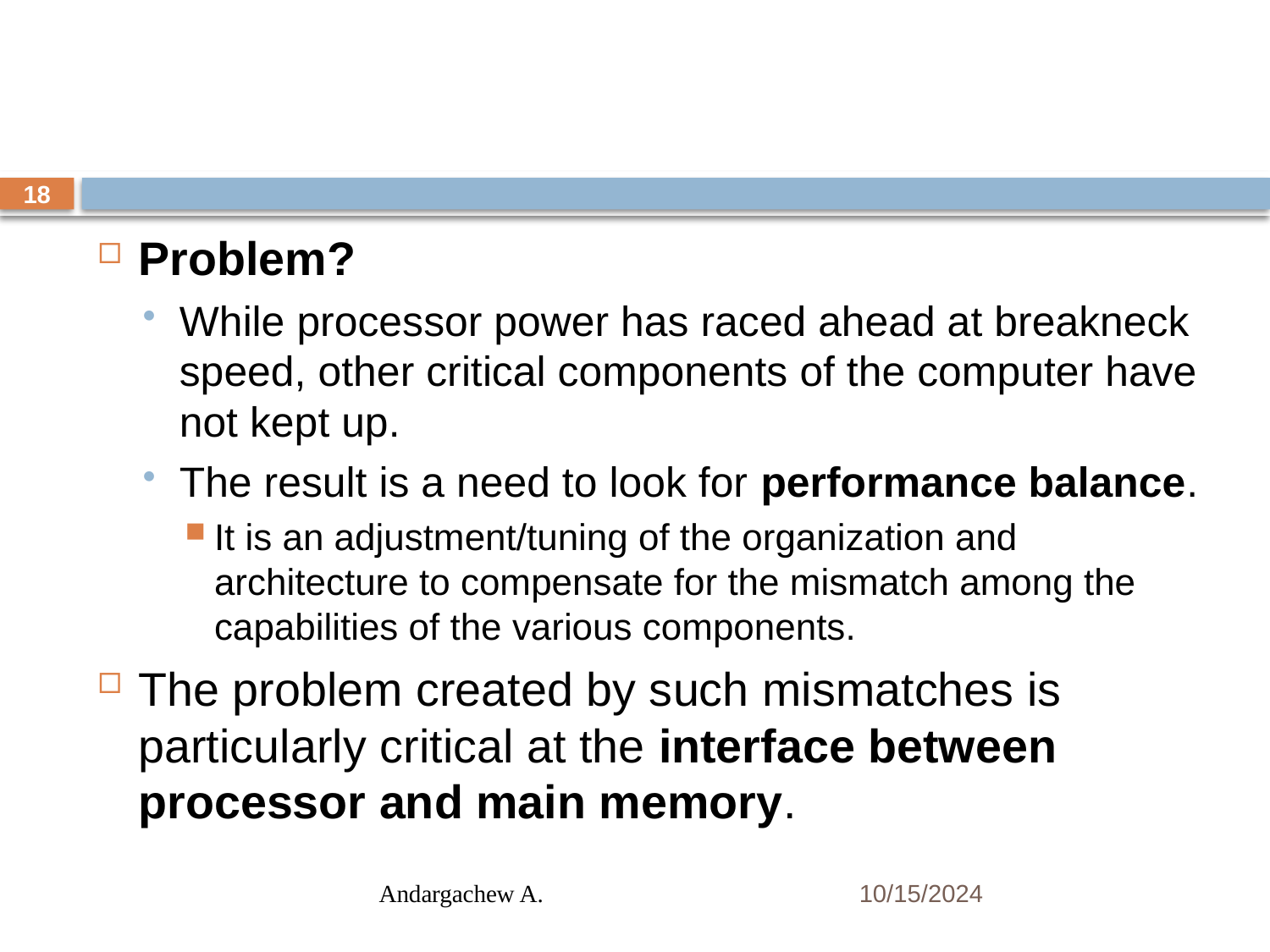

#
18
Problem?
While processor power has raced ahead at breakneck speed, other critical components of the computer have not kept up.
The result is a need to look for performance balance.
It is an adjustment/tuning of the organization and architecture to compensate for the mismatch among the capabilities of the various components.
The problem created by such mismatches is particularly critical at the interface between processor and main memory.
Andargachew A.
10/15/2024